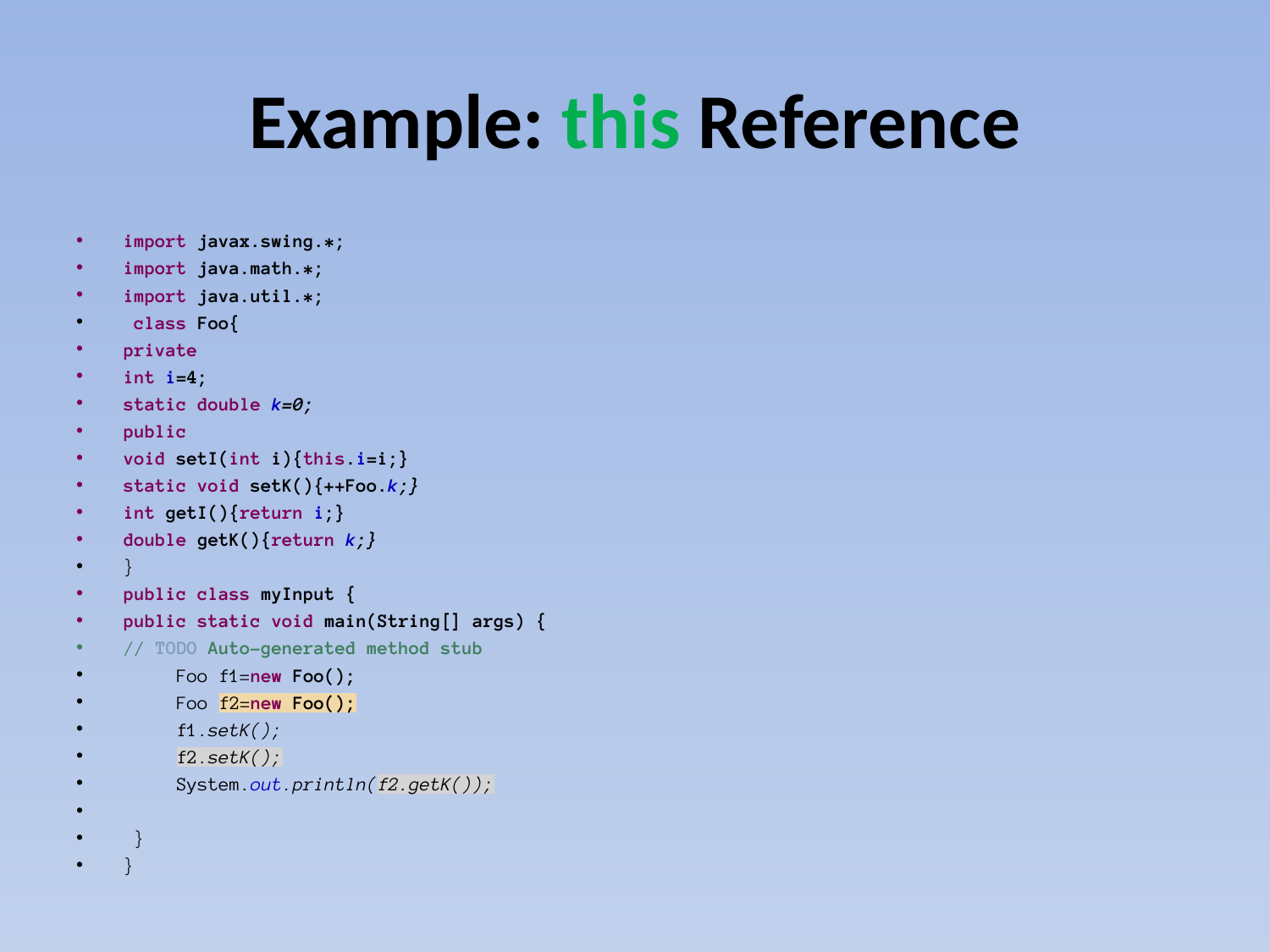

# Example: this Reference
import javax.swing.*;
import java.math.*;
import java.util.*;
 class Foo{
private
int i=4;
static double k=0;
public
void setI(int i){this.i=i;}
static void setK(){++Foo.k;}
int getI(){return i;}
double getK(){return k;}
}
public class myInput {
public static void main(String[] args) {
// TODO Auto-generated method stub
     Foo f1=new Foo();
     Foo f2=new Foo();
     f1.setK();
     f2.setK();
     System.out.println(f2.getK());

 }
}